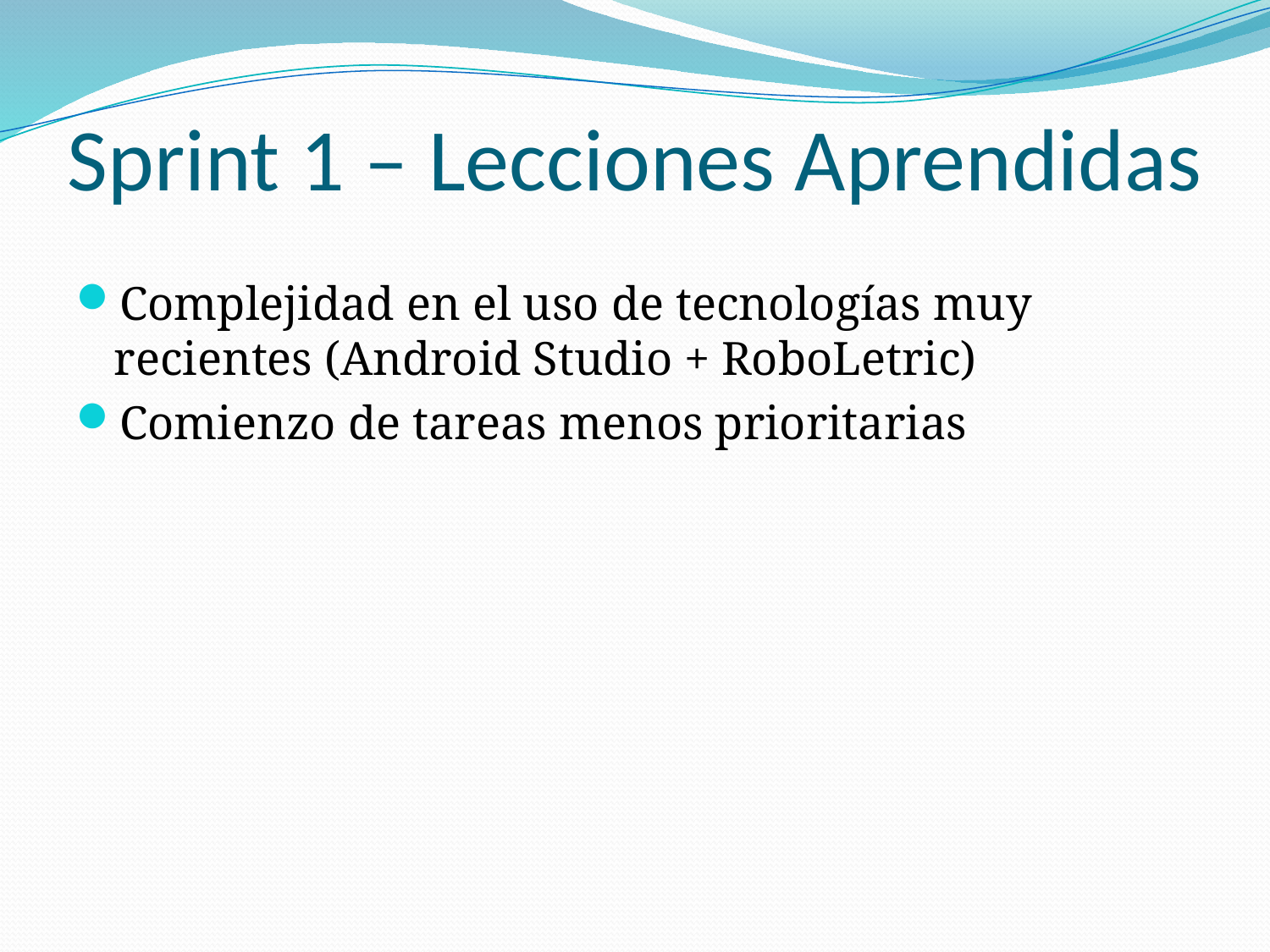

# Sprint 1 – Lecciones Aprendidas
Complejidad en el uso de tecnologías muy recientes (Android Studio + RoboLetric)
Comienzo de tareas menos prioritarias